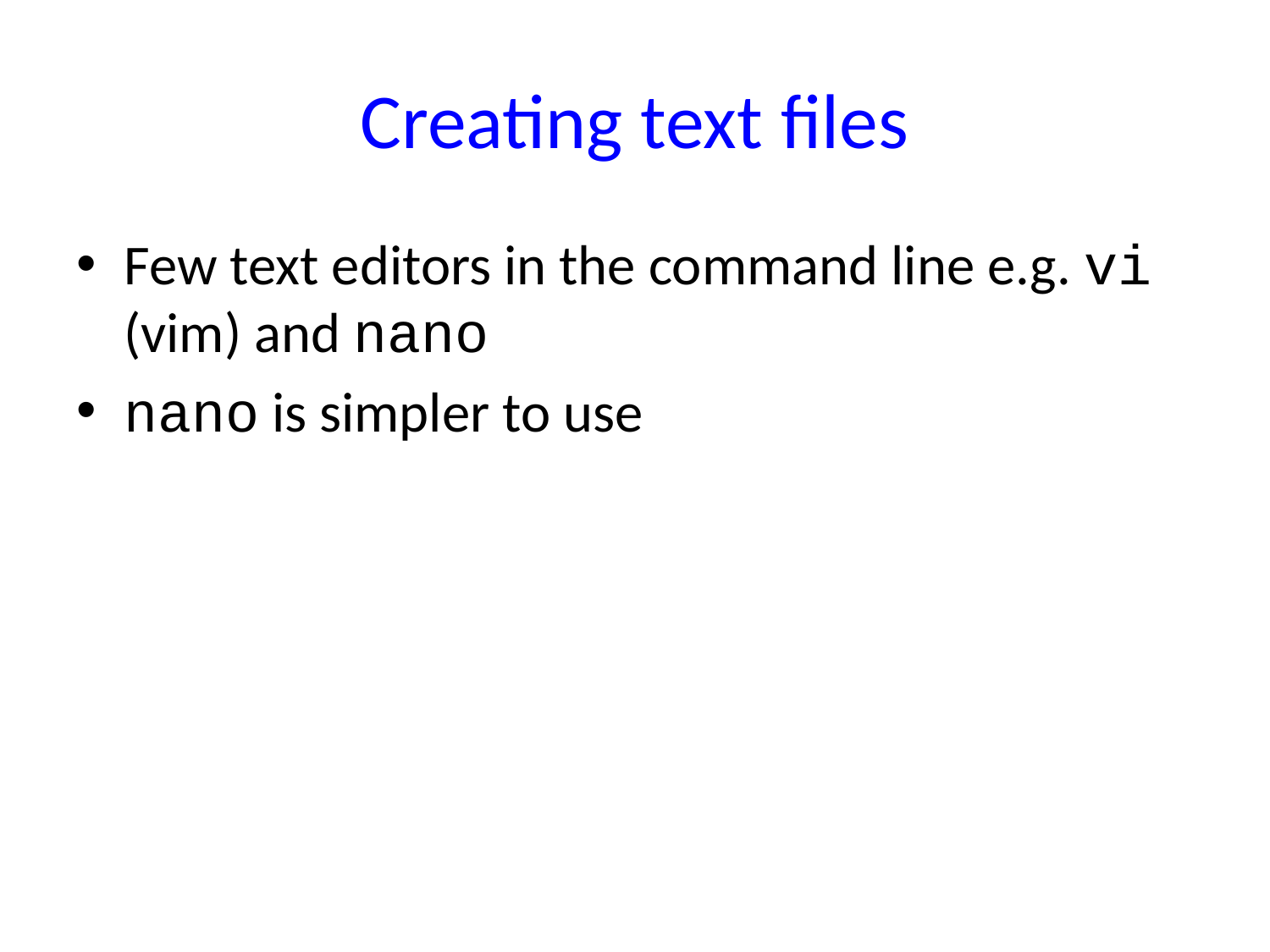

# Creating text files
Few text editors in the command line e.g. vi (vim) and nano
nano is simpler to use